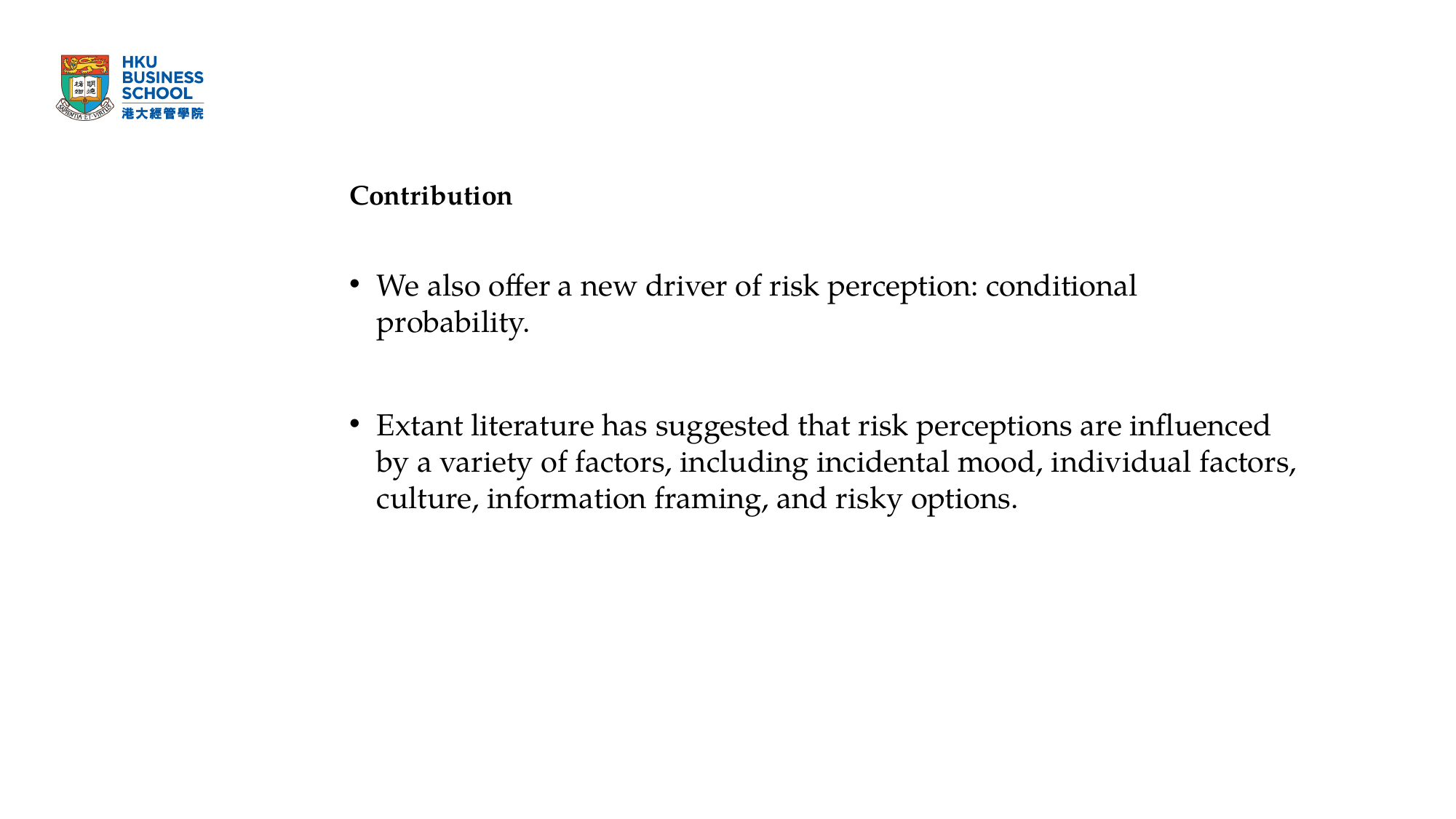

# Contribution
We also offer a new driver of risk perception: conditional probability.

Extant literature has suggested that risk perceptions are influenced by a variety of factors, including incidental mood, individual factors, culture, information framing, and risky options.